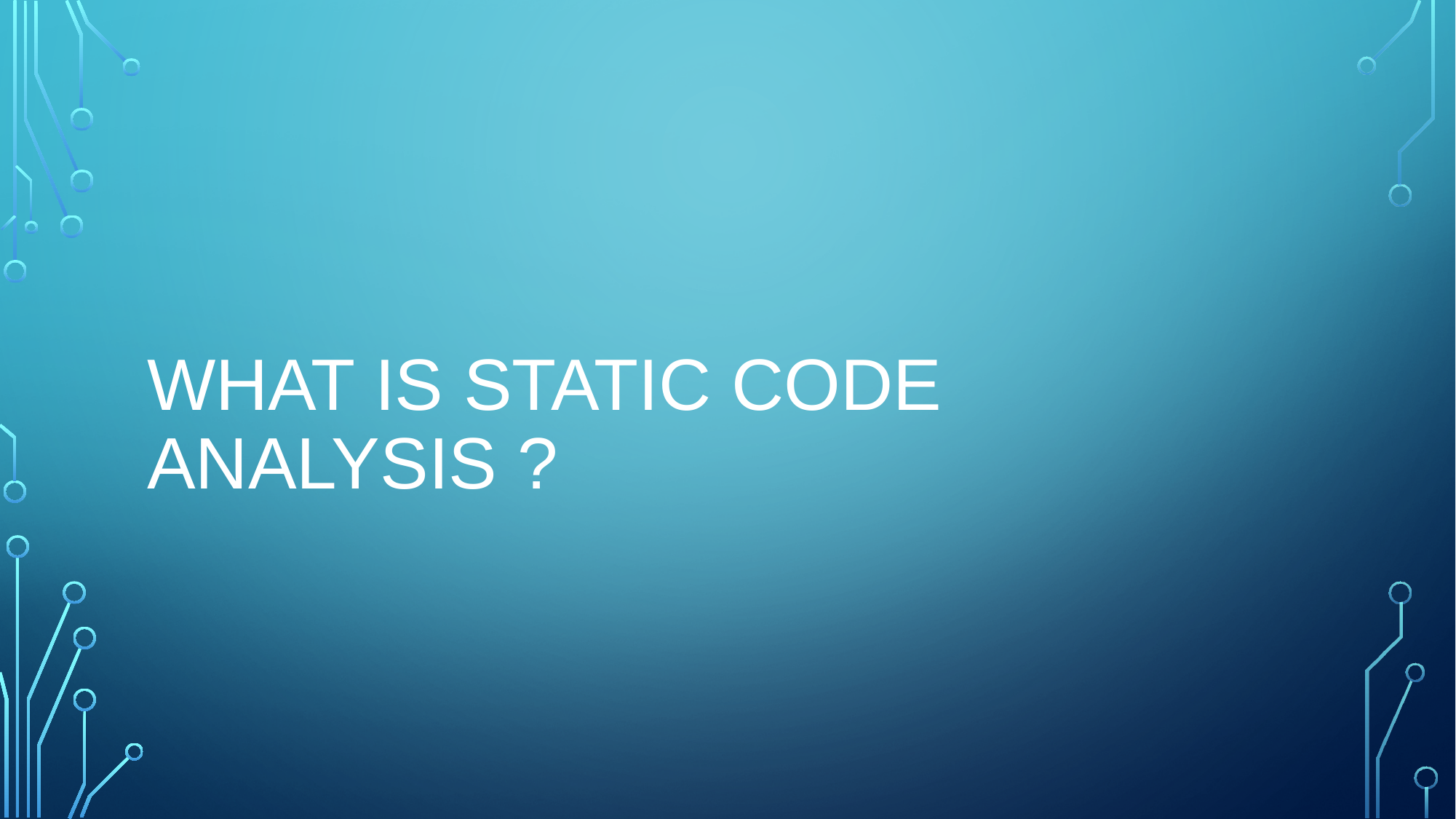

# What is static code analysis ?